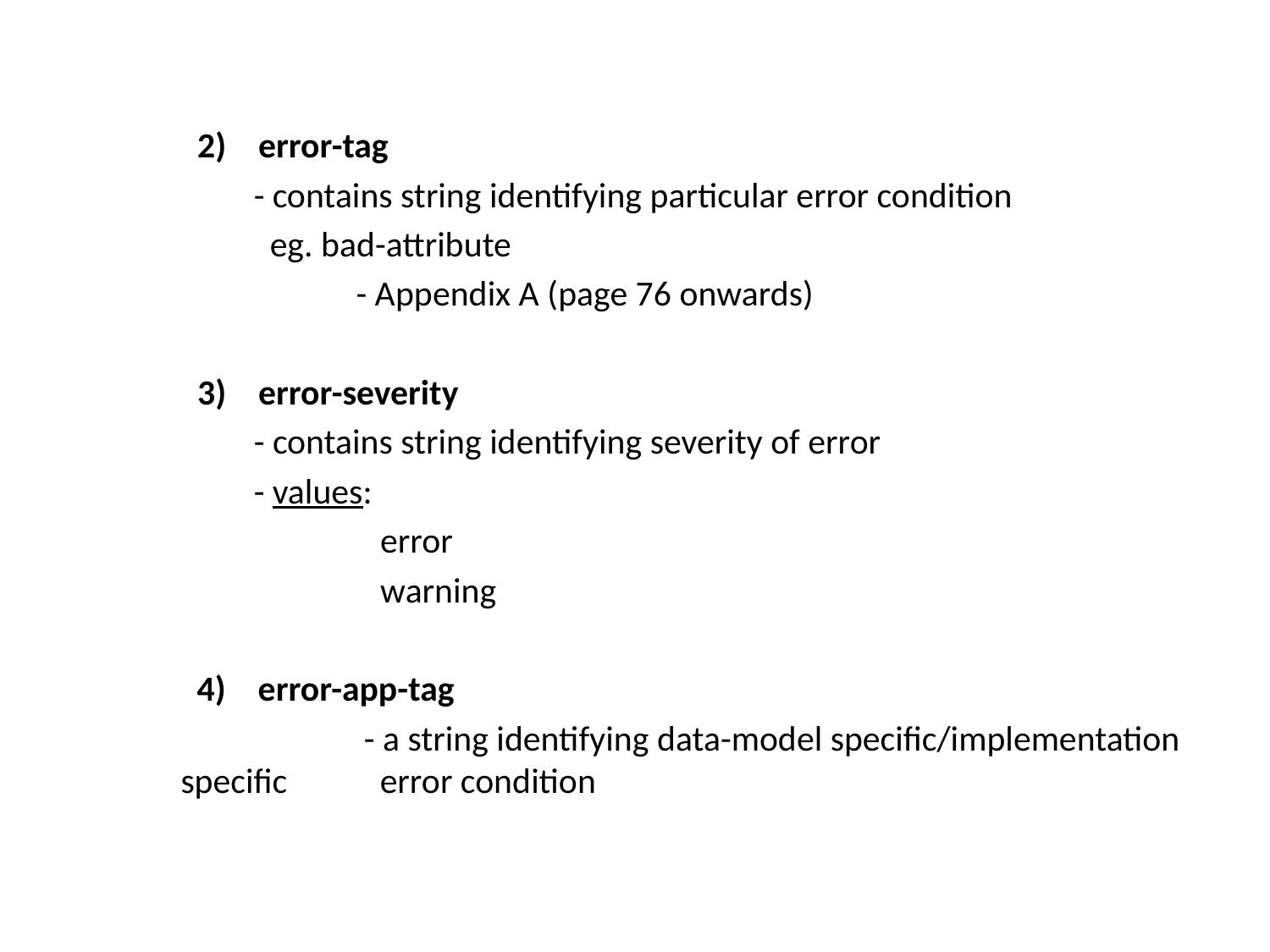

2)    error-tag
              - contains string identifying particular error condition
                eg. bad-attribute
		      - Appendix A (page 76 onwards)

       3)    error-severity
              - contains string identifying severity of error
              - values:
		         error
		         warning

	  4)    error-app-tag
		       - a string identifying data-model specific/implementation specific 	         error condition